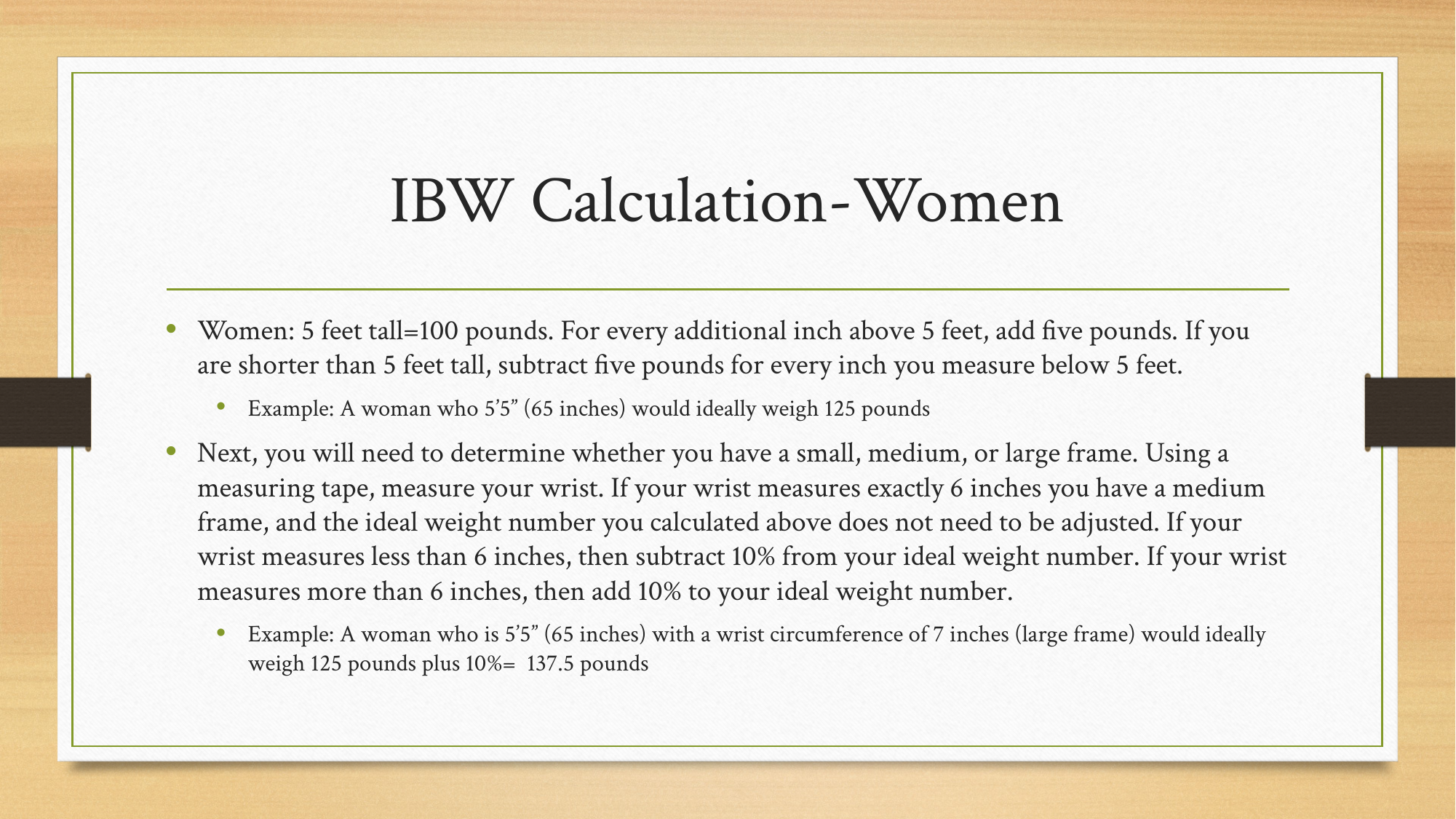

# IBW Calculation-Women
Women: 5 feet tall=100 pounds. For every additional inch above 5 feet, add five pounds. If you are shorter than 5 feet tall, subtract five pounds for every inch you measure below 5 feet.
Example: A woman who 5’5” (65 inches) would ideally weigh 125 pounds
Next, you will need to determine whether you have a small, medium, or large frame. Using a measuring tape, measure your wrist. If your wrist measures exactly 6 inches you have a medium frame, and the ideal weight number you calculated above does not need to be adjusted. If your wrist measures less than 6 inches, then subtract 10% from your ideal weight number. If your wrist measures more than 6 inches, then add 10% to your ideal weight number.
Example: A woman who is 5’5” (65 inches) with a wrist circumference of 7 inches (large frame) would ideally weigh 125 pounds plus 10%=  137.5 pounds